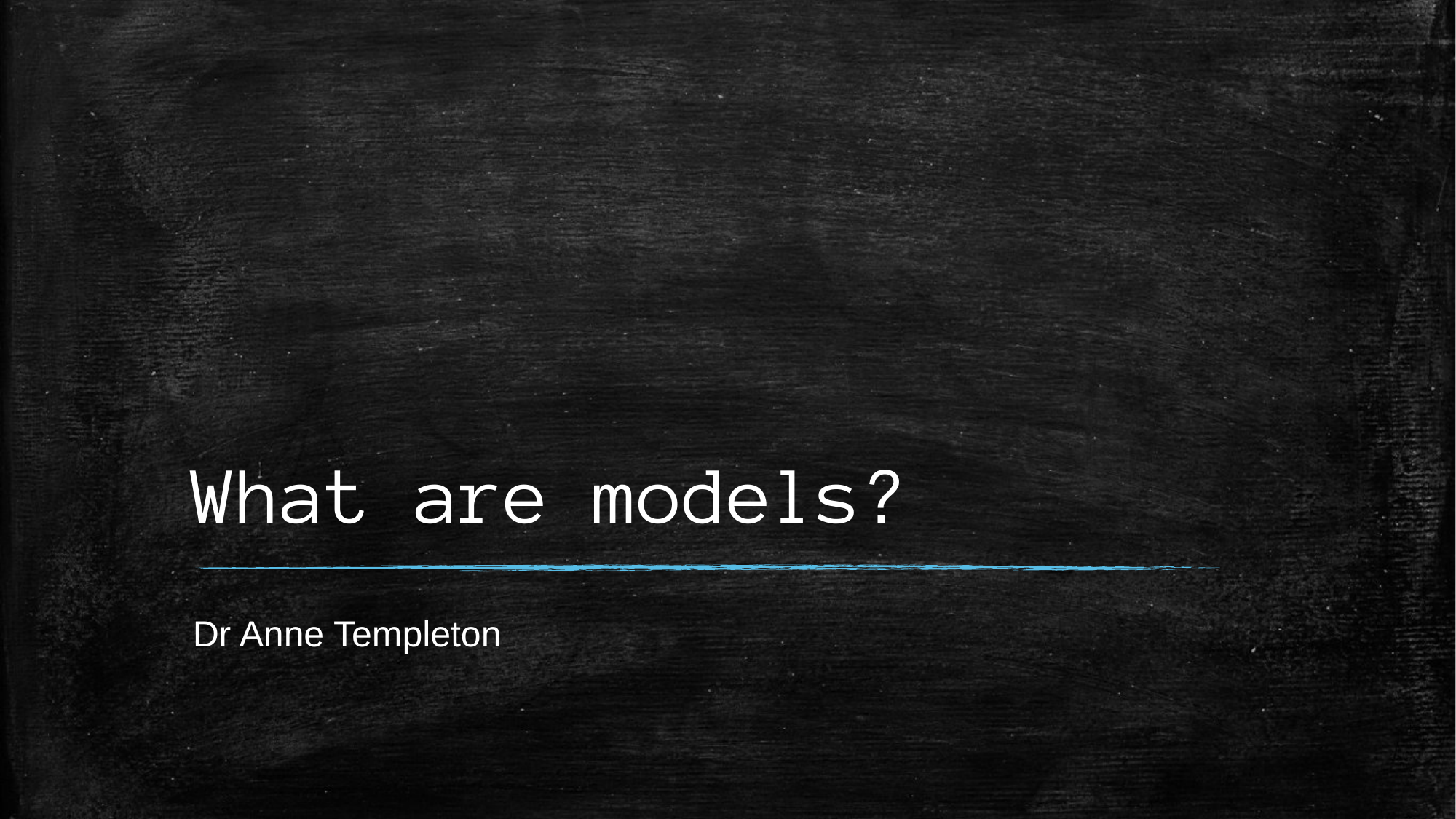

# What are models?
Dr Anne Templeton